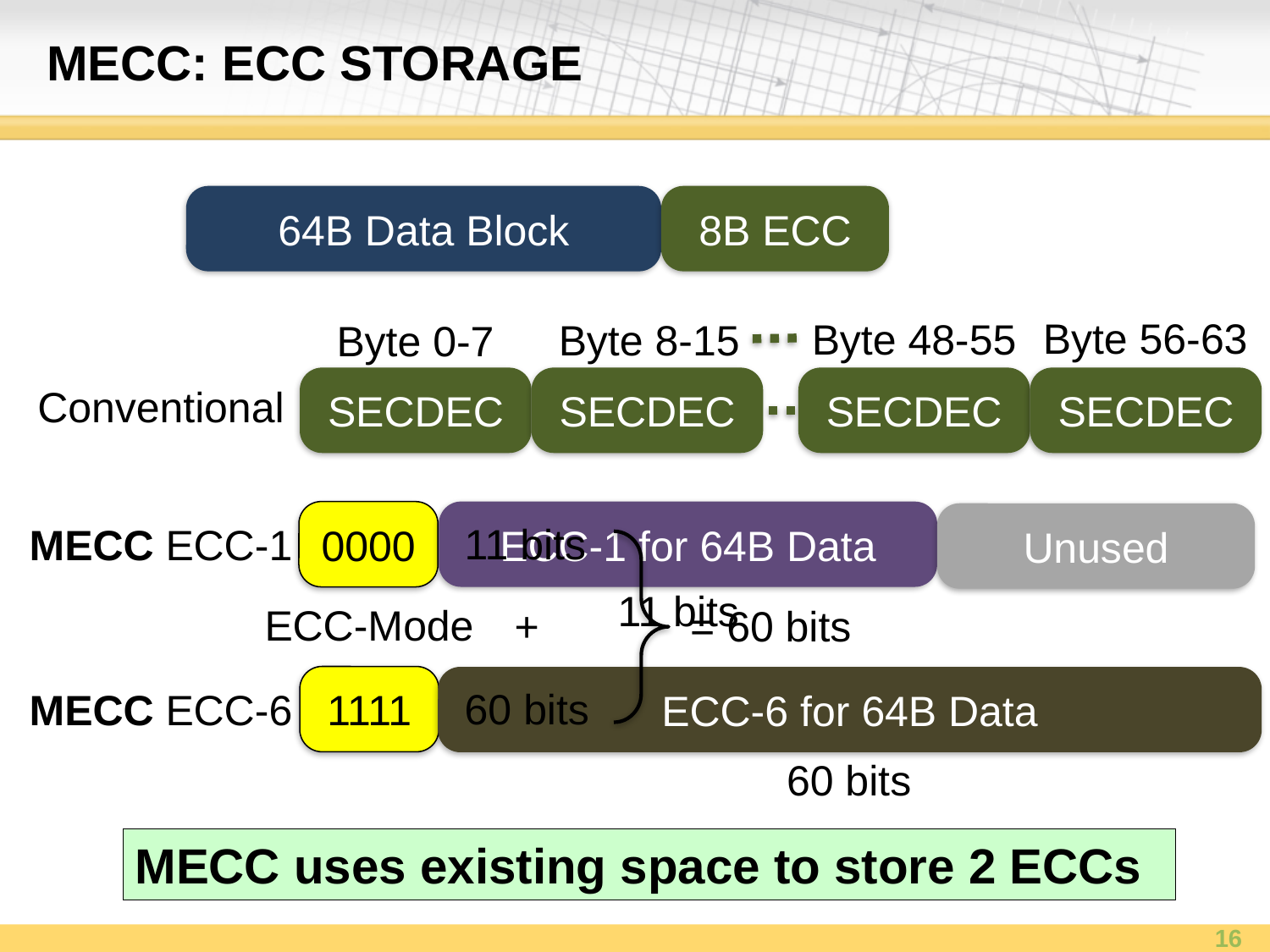

# MECC: ECC storage
64B Data Block
8B ECC
Byte 56-63
Byte 48-55
Byte 8-15
Byte 0-7
SECDEC
SECDEC
SECDEC
SECDEC
Conventional
0000
ECC-Mode
1111
ECC-1 for 64B Data
Unused
11 bits
ECC-6 for 64B Data
60 bits
11 bits
60 bits
MECC ECC-1
MECC ECC-6

= 60 bits
+
MECC uses existing space to store 2 ECCs
16